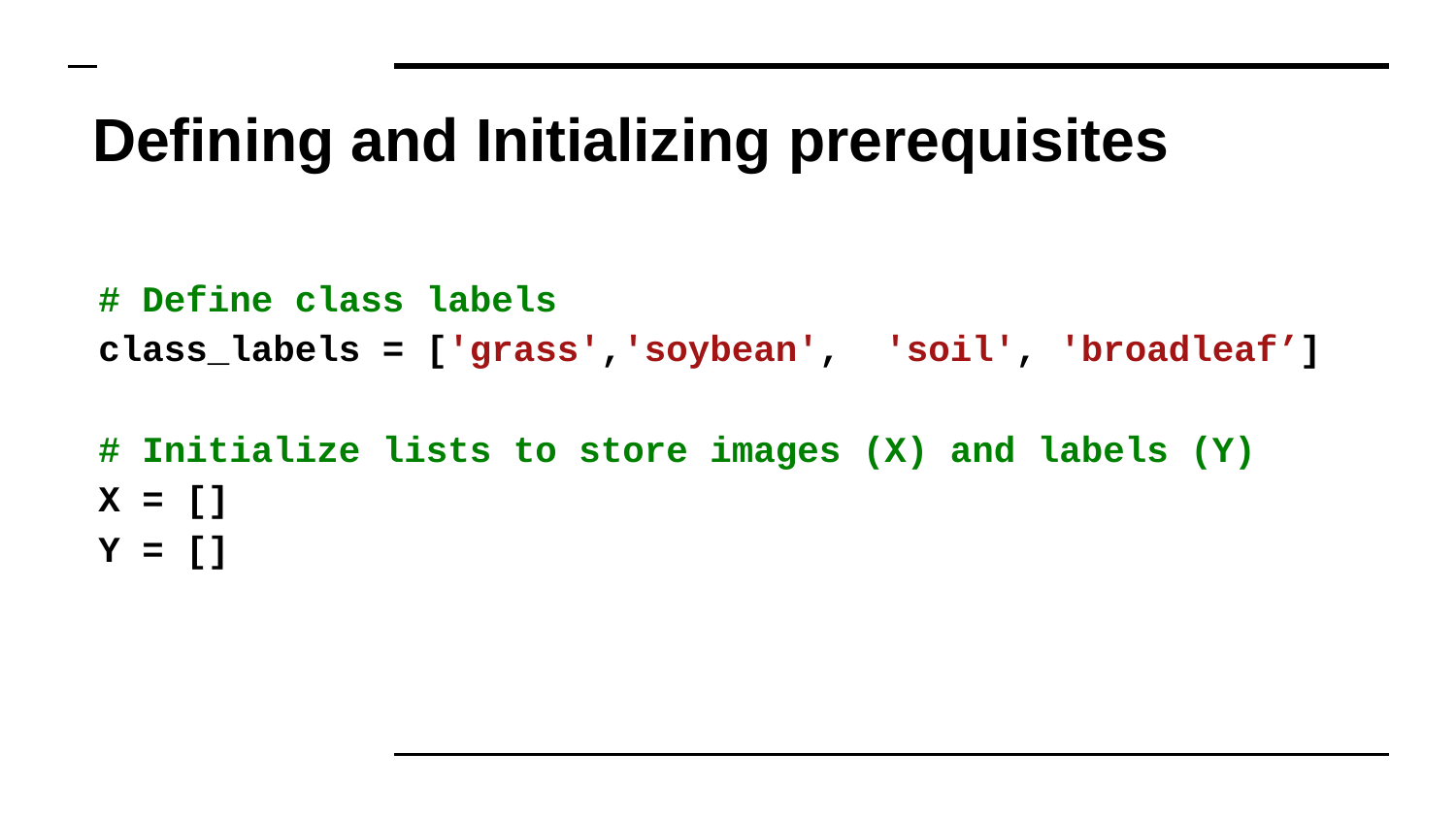

# Defining and Initializing prerequisites
# Define class labels
class_labels = ['grass','soybean',  'soil', 'broadleaf’]

# Initialize lists to store images (X) and labels (Y)
X = []
Y = []